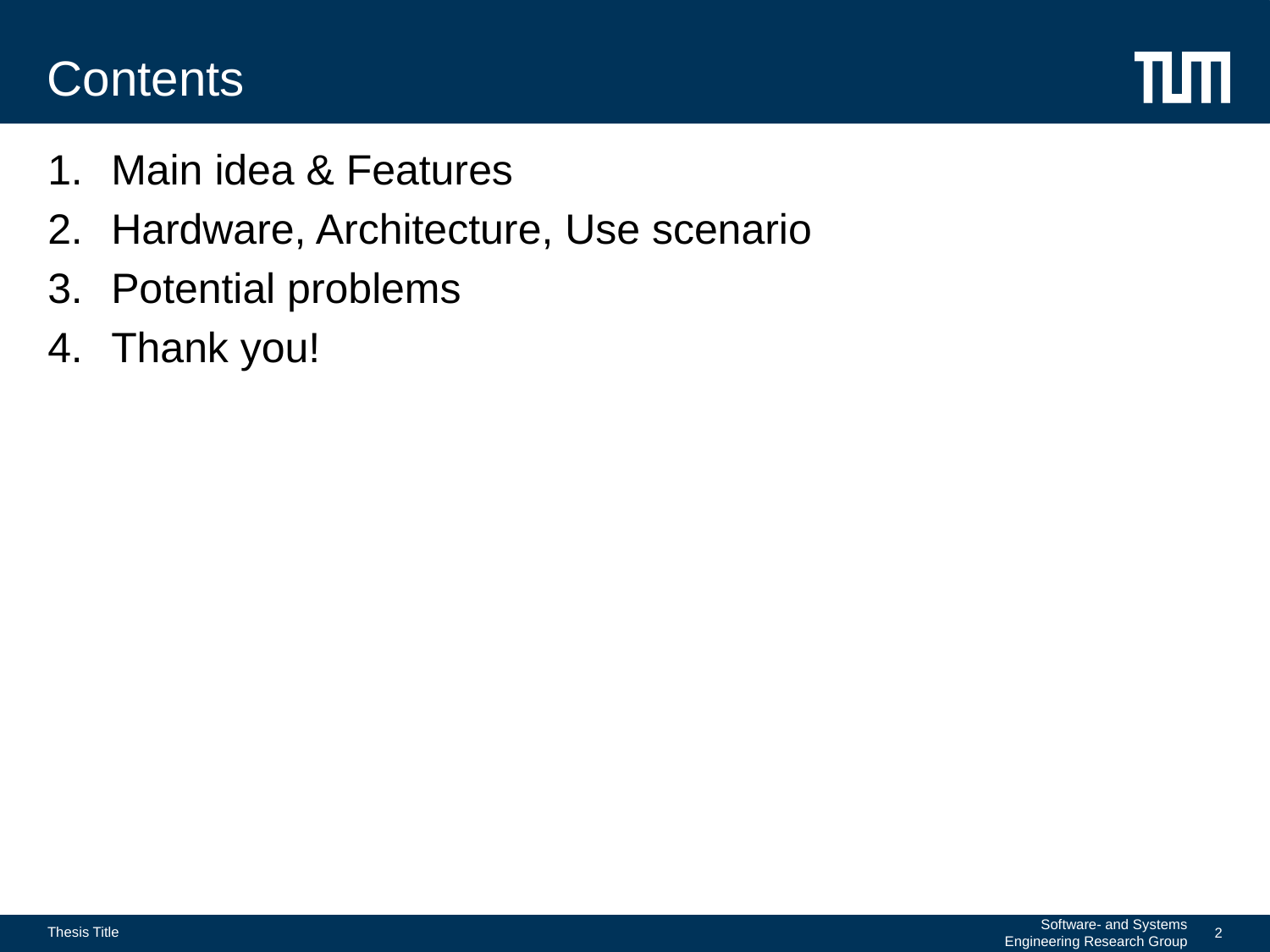

# Contents
Main idea & Features
Hardware, Architecture, Use scenario
Potential problems
Thank you!
Thesis Title
Software- and Systems Engineering Research Group
2